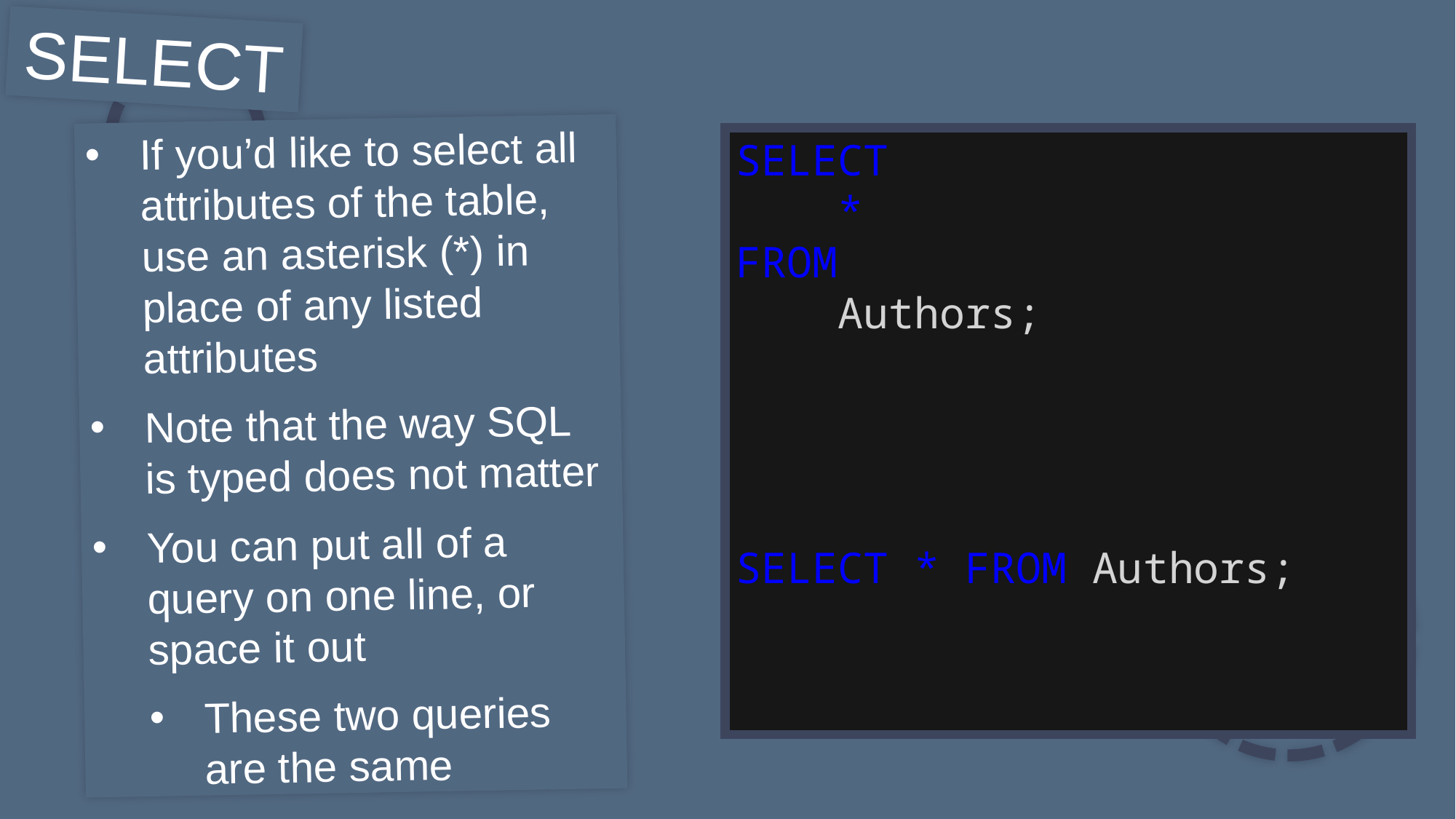

SELECT

If you’d like to select all attributes of the table, use an asterisk (*) in place of any listed attributes
Note that the way SQL is typed does not matter
You can put all of a query on one line, or space it out
These two queries are the same
SELECT
    *
FROM
    Authors;

SELECT * FROM Authors;